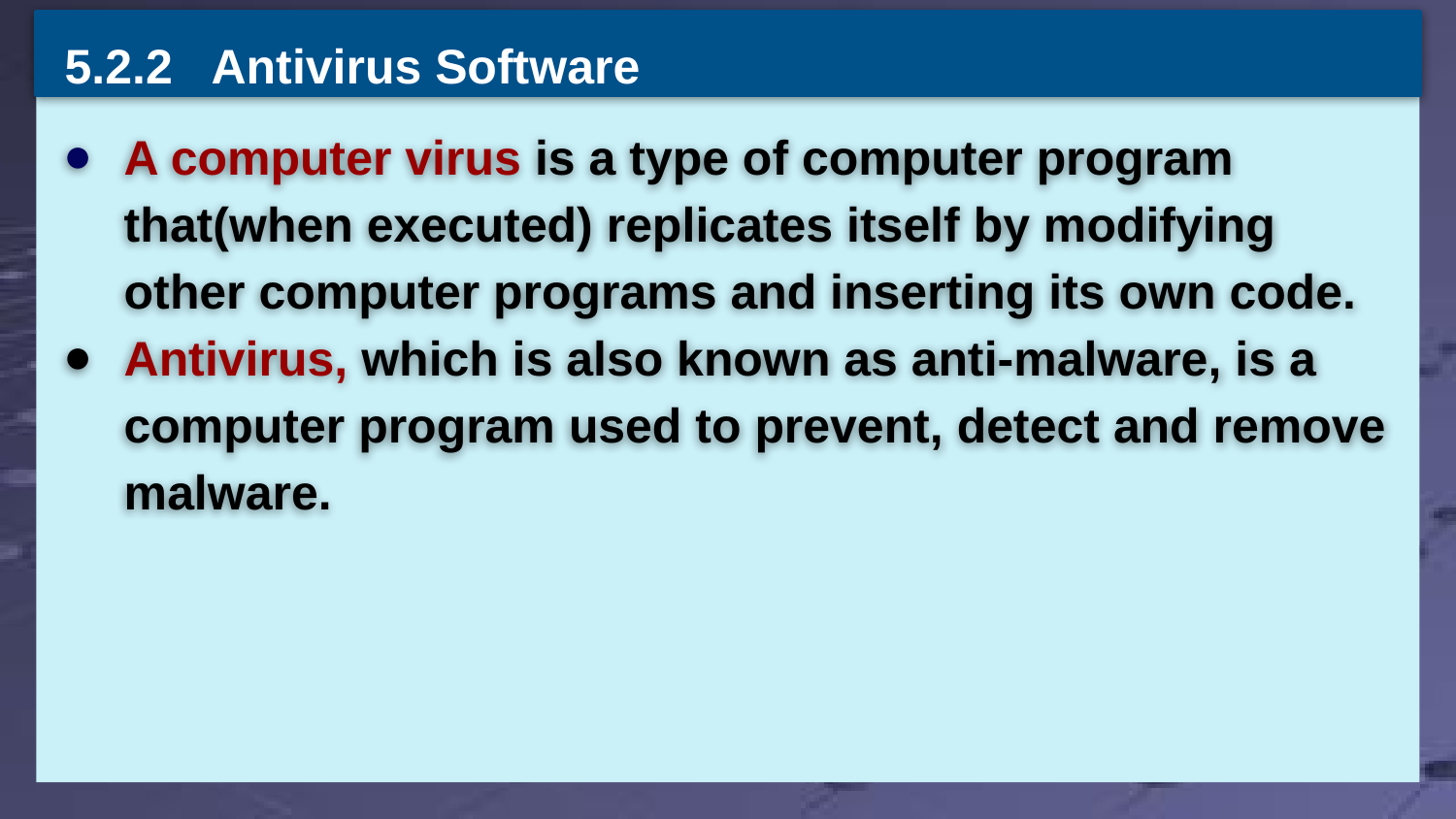

5.2.2   Antivirus Software
A computer virus is a type of computer program that(when executed) replicates itself by modifying other computer programs and inserting its own code.
Antivirus, which is also known as anti-malware, is a computer program used to prevent, detect and remove malware.